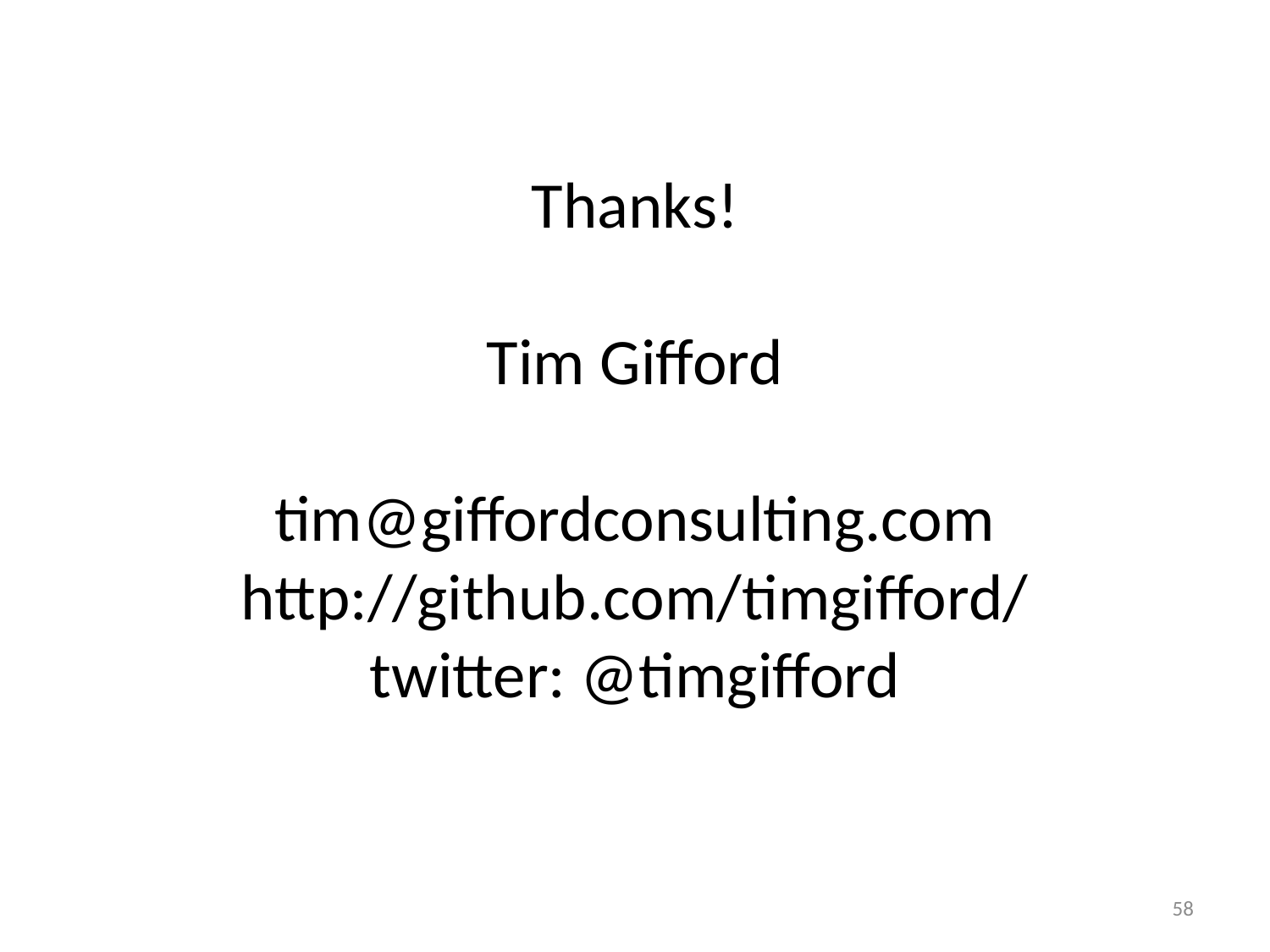

# Thanks! Tim Gifford tim@giffordconsulting.com http://github.com/timgifford/ twitter: @timgifford
58